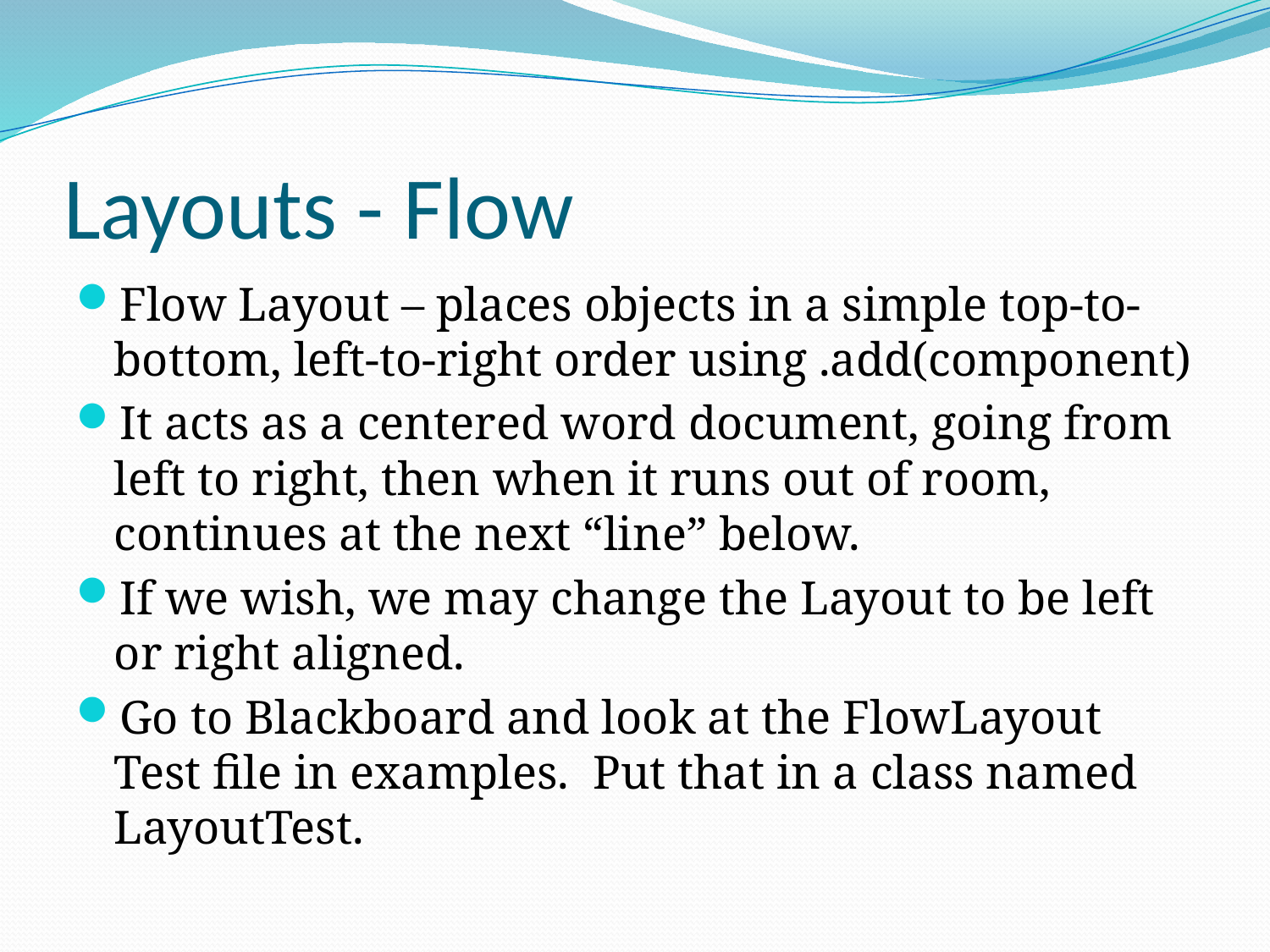

# Layouts - Flow
Flow Layout – places objects in a simple top-to-bottom, left-to-right order using .add(component)
It acts as a centered word document, going from left to right, then when it runs out of room, continues at the next “line” below.
If we wish, we may change the Layout to be left or right aligned.
Go to Blackboard and look at the FlowLayout Test file in examples.  Put that in a class named LayoutTest.